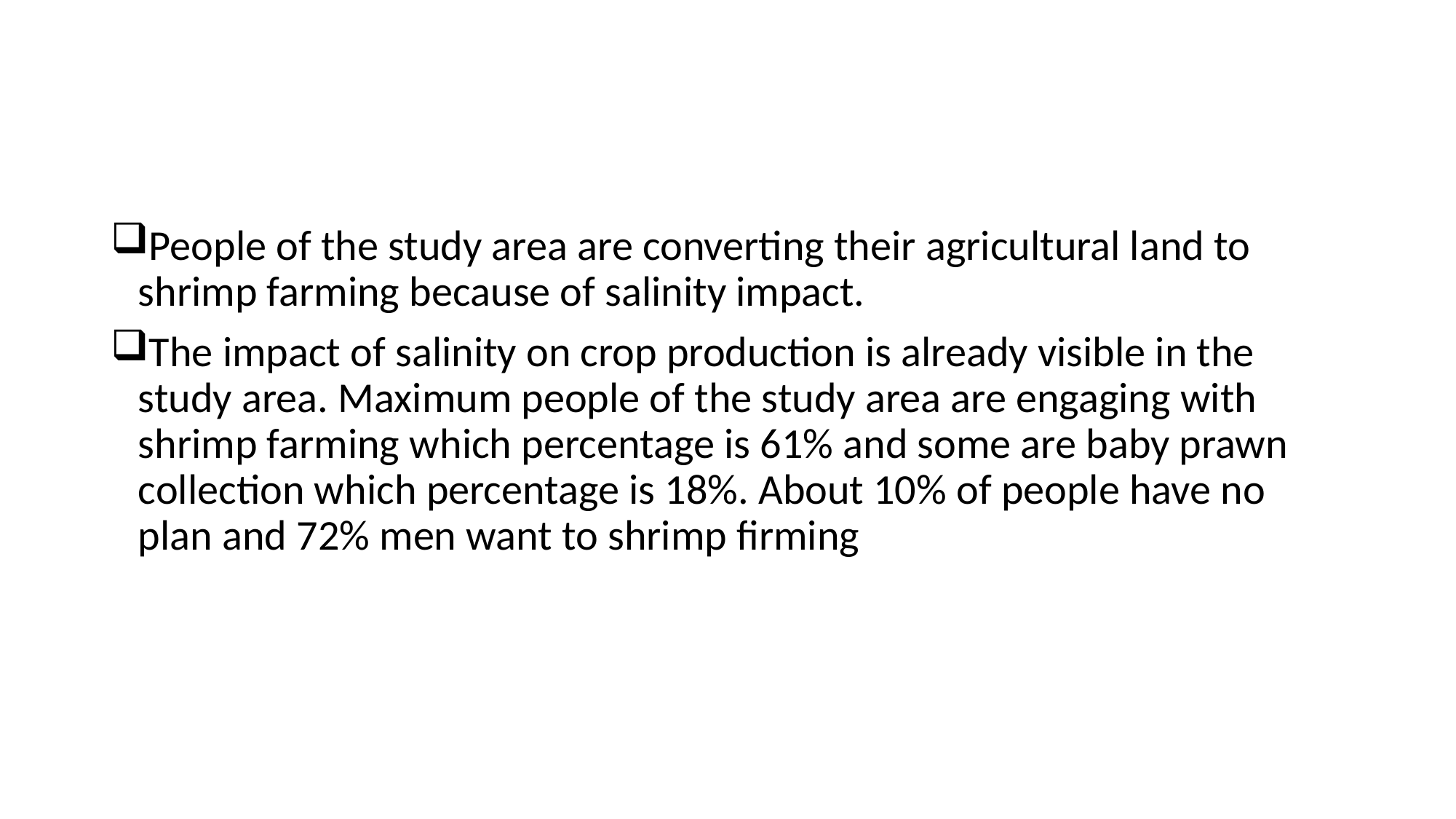

People of the study area are converting their agricultural land to shrimp farming because of salinity impact.
The impact of salinity on crop production is already visible in the study area. Maximum people of the study area are engaging with shrimp farming which percentage is 61% and some are baby prawn collection which percentage is 18%. About 10% of people have no plan and 72% men want to shrimp firming